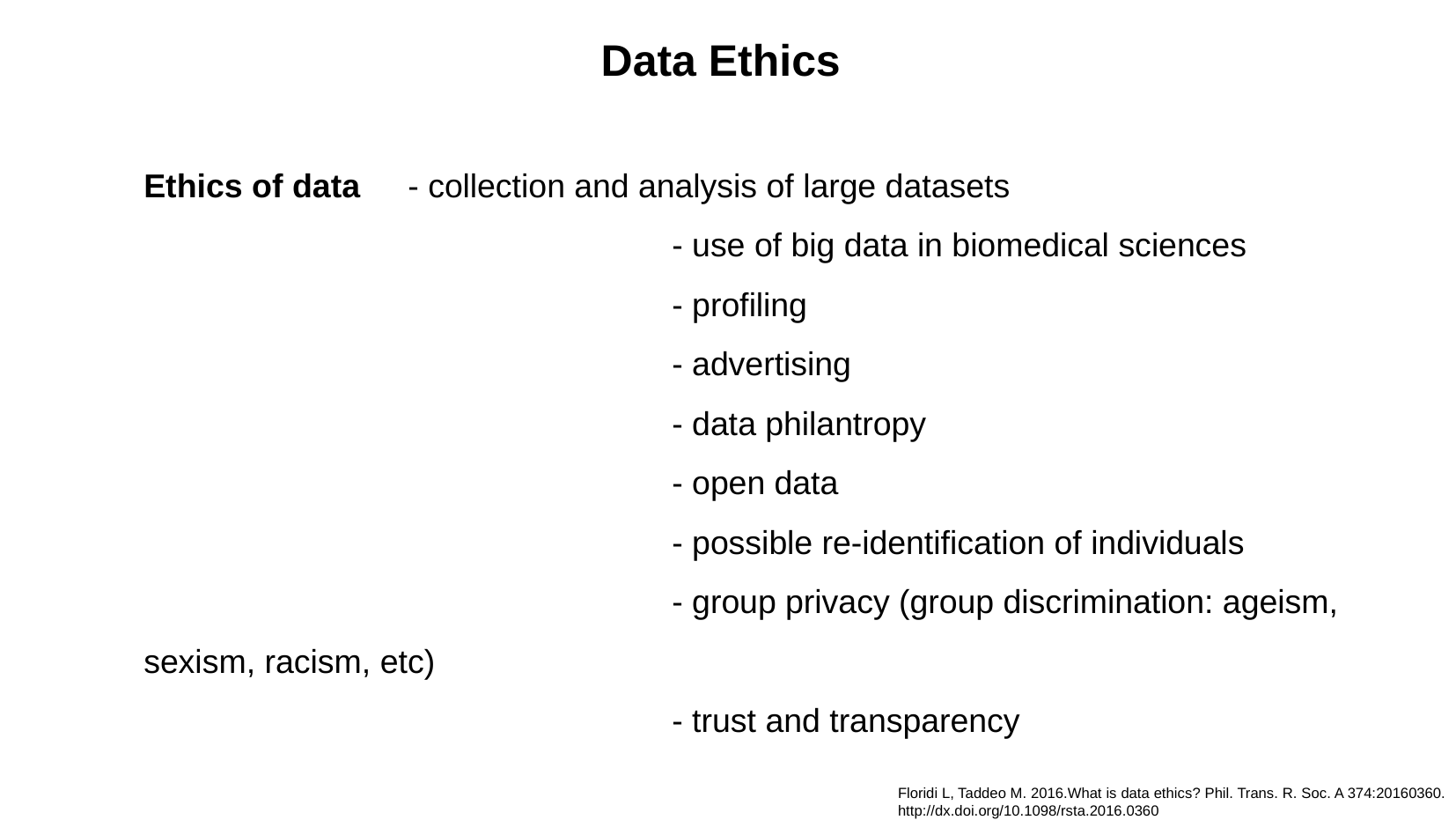

Data Ethics
Ethics of data	- collection and analysis of large datasets
				- use of big data in biomedical sciences
				- profiling
				- advertising
				- data philantropy
				- open data
				- possible re-identification of individuals
				- group privacy (group discrimination: ageism, sexism, racism, etc)
				- trust and transparency
Floridi L, Taddeo M. 2016.What is data ethics? Phil. Trans. R. Soc. A 374:20160360.
http://dx.doi.org/10.1098/rsta.2016.0360